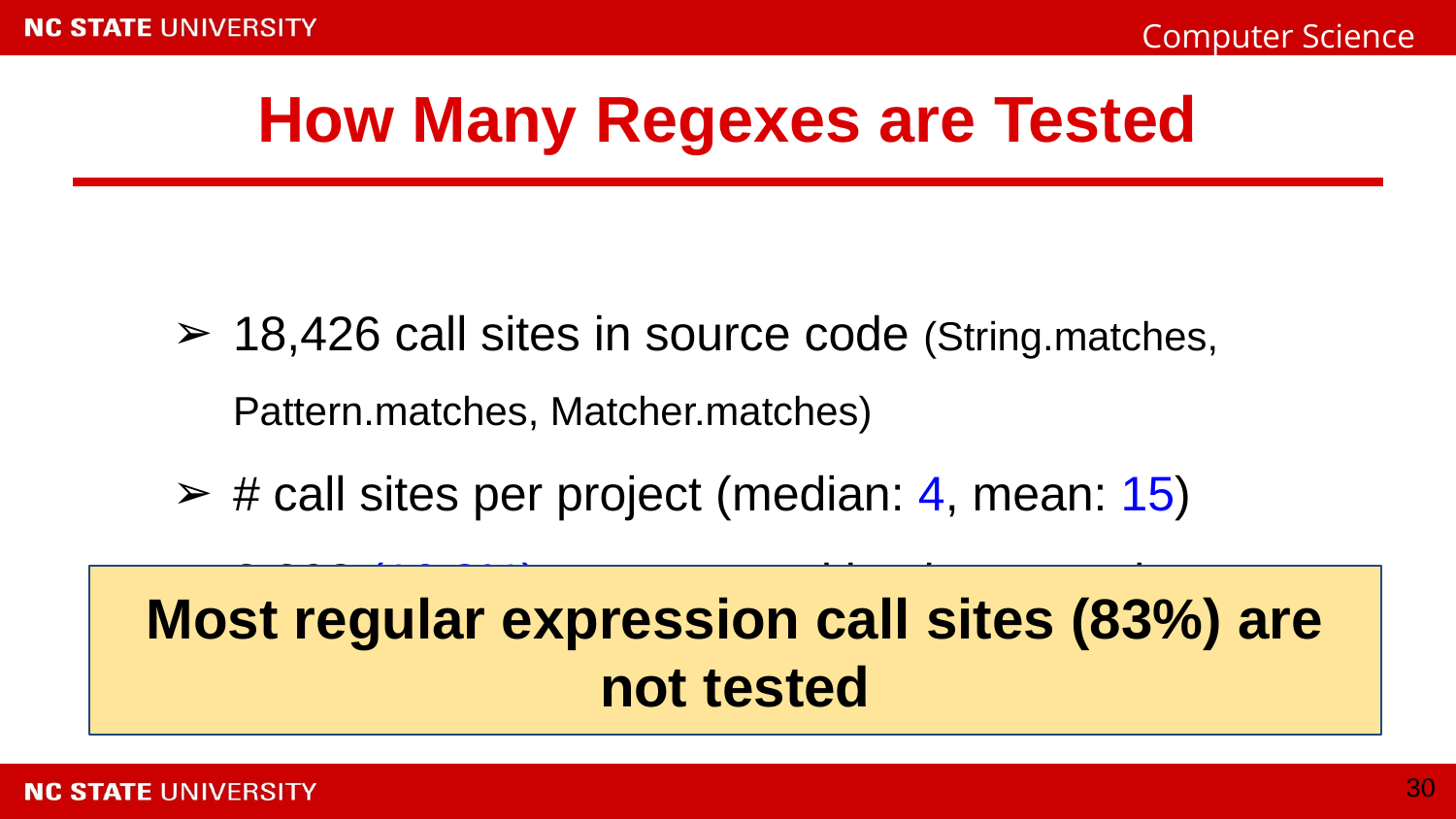

# How Many Regexes are Tested

18,426 call sites in source code (String.matches, Pattern.matches, Matcher.matches)
# call sites per project (median: 4, mean: 15)
3,093 (16.8%) are executed by the test suites.
Most regular expression call sites (83%) are not tested
30